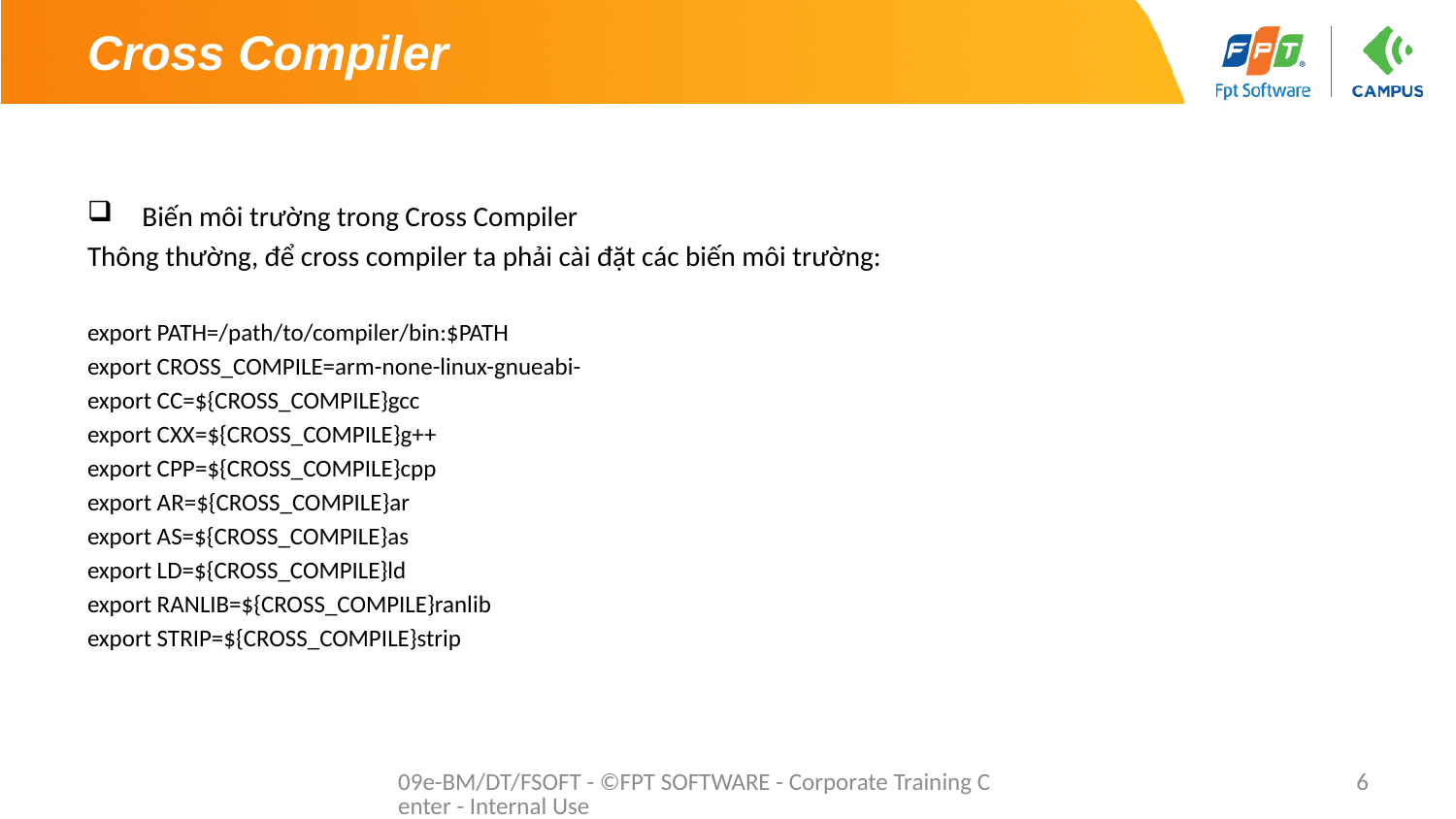

# Cross Compiler
Biến môi trường trong Cross Compiler
Thông thường, để cross compiler ta phải cài đặt các biến môi trường:

export PATH=/path/to/compiler/bin:$PATH
export CROSS_COMPILE=arm-none-linux-gnueabi-
export CC=${CROSS_COMPILE}gcc
export CXX=${CROSS_COMPILE}g++
export CPP=${CROSS_COMPILE}cpp
export AR=${CROSS_COMPILE}ar
export AS=${CROSS_COMPILE}as
export LD=${CROSS_COMPILE}ld
export RANLIB=${CROSS_COMPILE}ranlib
export STRIP=${CROSS_COMPILE}strip
09e-BM/DT/FSOFT - ©FPT SOFTWARE - Corporate Training Center - Internal Use
6